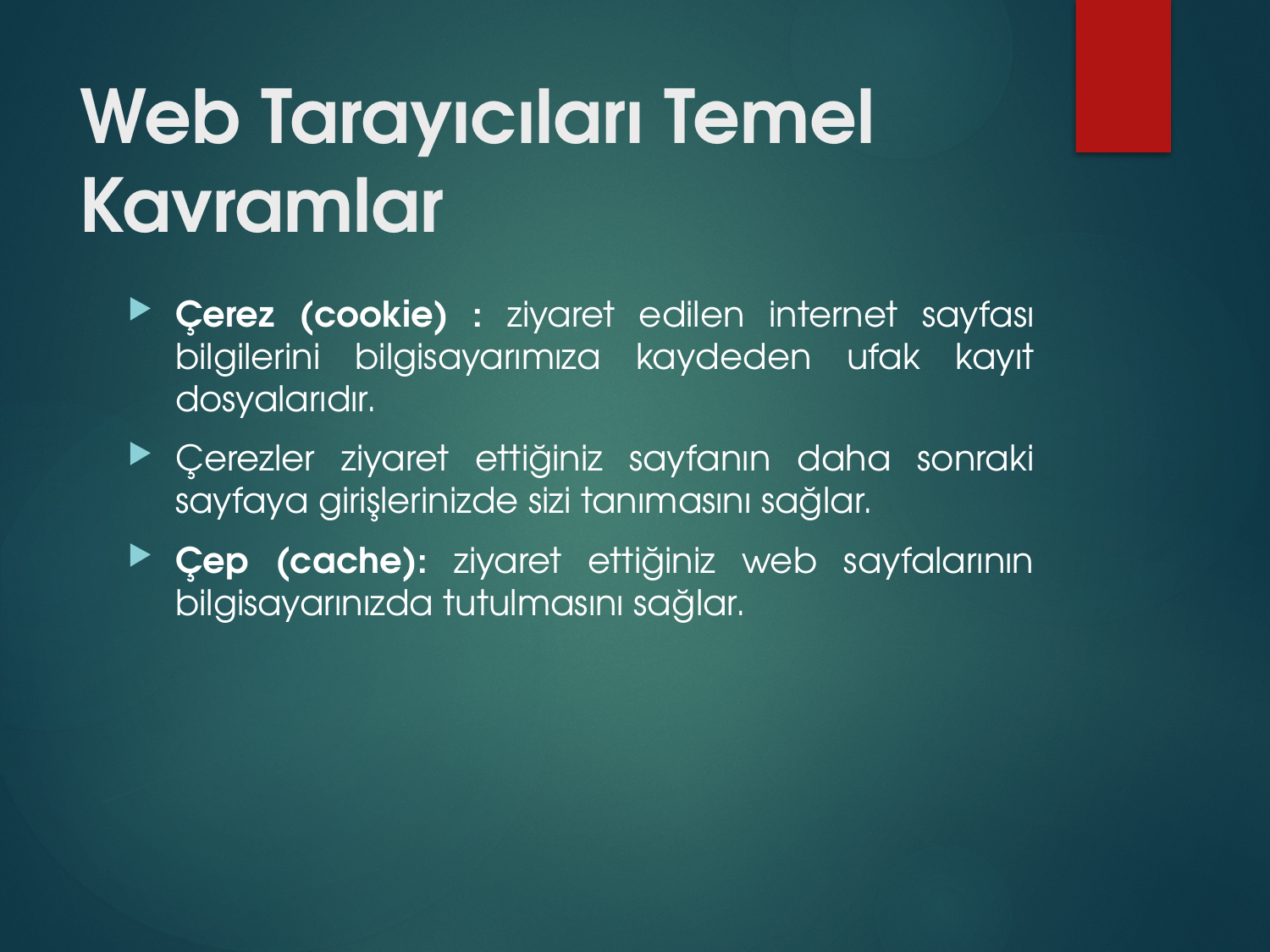

# Web Tarayıcıları Temel Kavramlar
Çerez (cookie) : ziyaret edilen internet sayfası bilgilerini bilgisayarımıza kaydeden ufak kayıt dosyalarıdır.
Çerezler ziyaret ettiğiniz sayfanın daha sonraki sayfaya girişlerinizde sizi tanımasını sağlar.
Çep (cache): ziyaret ettiğiniz web sayfalarının bilgisayarınızda tutulmasını sağlar.